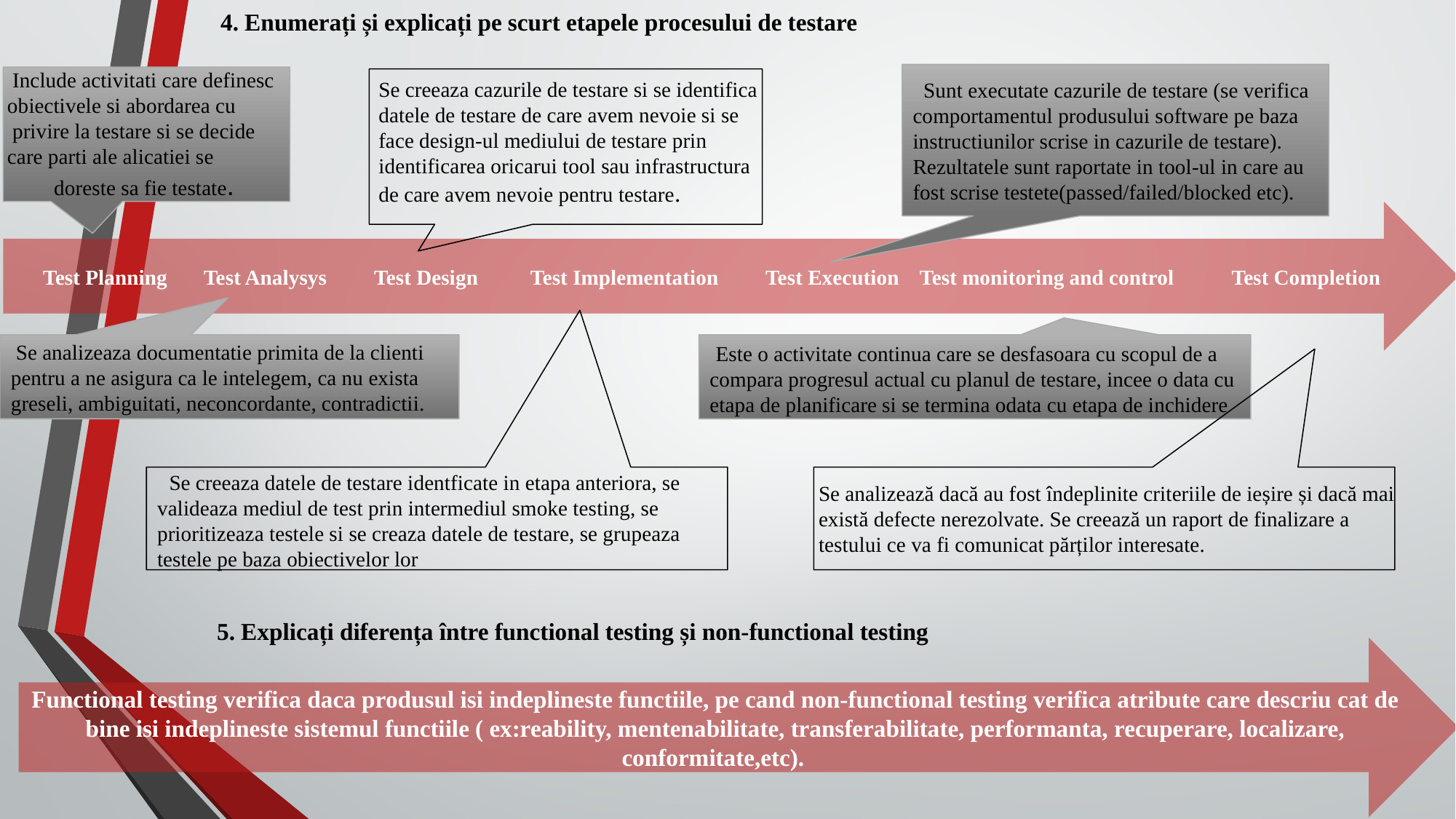

4. Enumerați și explicați pe scurt etapele procesului de testare
 Include activitati care definesc obiectivele si abordarea cu
 privire la testare si se decide
care parti ale alicatiei se
 doreste sa fie testate.
  Sunt executate cazurile de testare (se verifica comportamentul produsului software pe baza instructiunilor scrise in cazurile de testare). Rezultatele sunt raportate in tool-ul in care au fost scrise testete(passed/failed/blocked etc).

Se creeaza cazurile de testare si se identifica datele de testare de care avem nevoie si se face design-ul mediului de testare prin identificarea oricarui tool sau infrastructura de care avem nevoie pentru testare.
Test Planning       Test Analysys         Test Design          Test Implementation         Test Execution    Test monitoring and control           Test Completion
 Se analizeaza documentatie primita de la clienti pentru a ne asigura ca le intelegem, ca nu exista greseli, ambiguitati, neconcordante, contradictii.
 Este o activitate continua care se desfasoara cu scopul de a compara progresul actual cu planul de testare, incee o data cu etapa de planificare si se termina odata cu etapa de inchidere

  Se creeaza datele de testare identficate in etapa anteriora, se valideaza mediul de test prin intermediul smoke testing, se prioritizeaza testele si se creaza datele de testare, se grupeaza testele pe baza obiectivelor lor

Se analizează dacă au fost îndeplinite criteriile de ieșire și dacă mai există defecte nerezolvate. Se creează un raport de finalizare a testului ce va fi comunicat părților interesate.
5. Explicați diferența între functional testing și non-functional testing
Functional testing verifica daca produsul isi indeplineste functiile, pe cand non-functional testing verifica atribute care descriu cat de bine isi indeplineste sistemul functiile ( ex:reability, mentenabilitate, transferabilitate, performanta, recuperare, localizare, conformitate,etc).